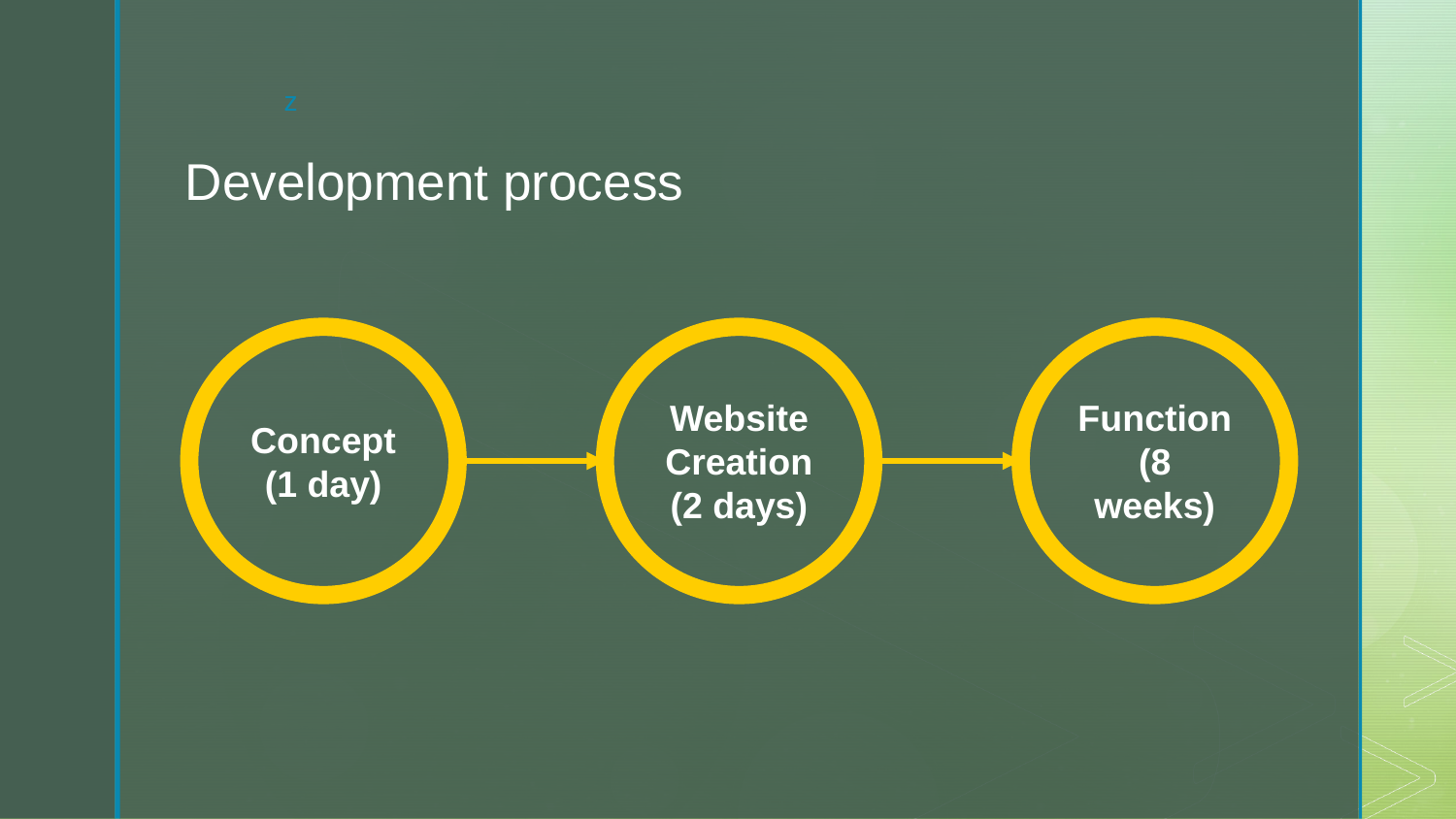

# Development process
Concept
(1 day)
Website Creation
(2 days)
Function
(8 weeks)